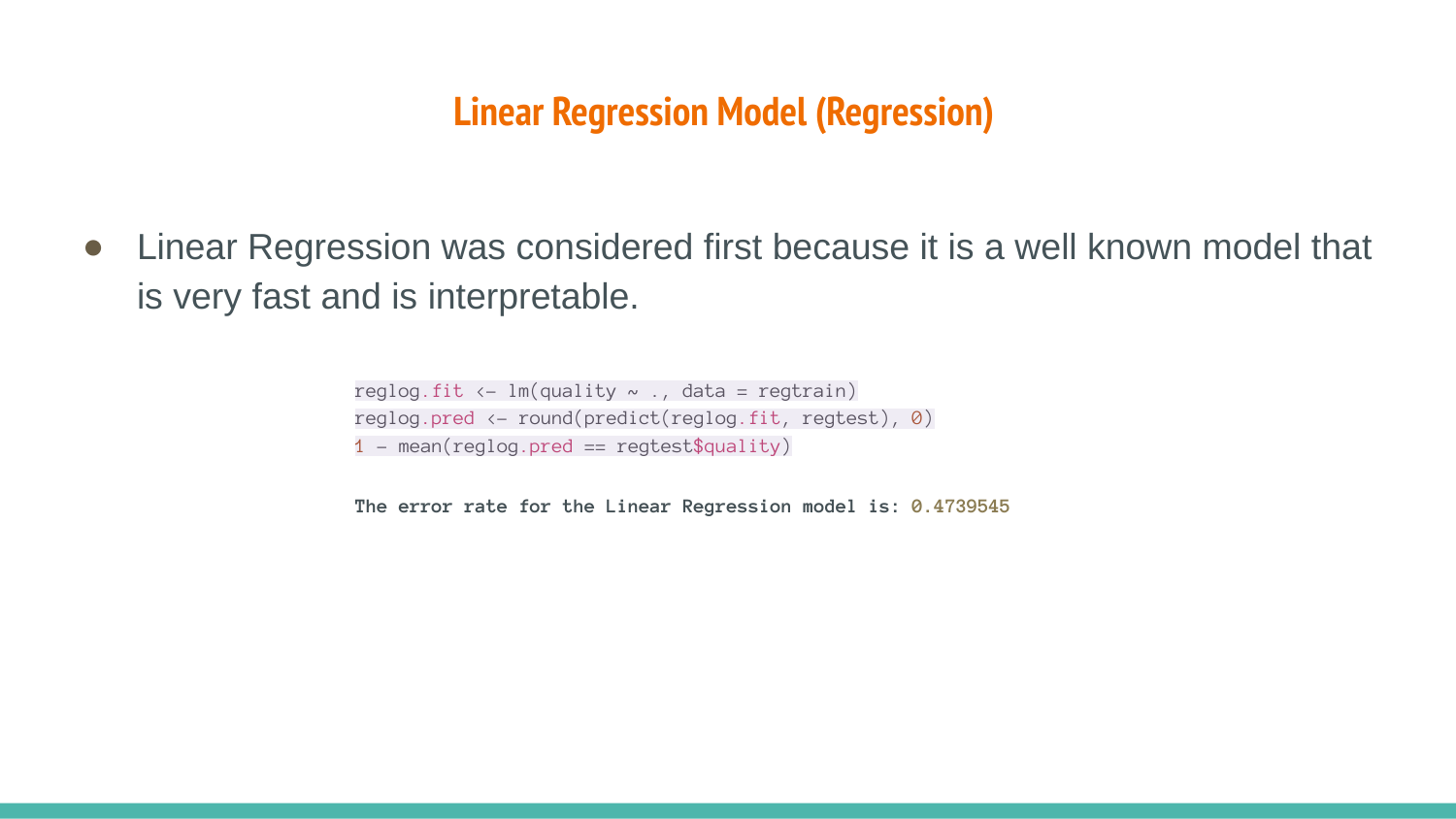

# Linear Regression Model (Regression)
Linear Regression was considered first because it is a well known model that is very fast and is interpretable.
reglog.fit <- lm(quality ~ ., data = regtrain)
reglog.pred <- round(predict(reglog.fit, regtest), 0)
1 - mean(reglog.pred == regtest$quality)
The error rate for the Linear Regression model is: 0.4739545